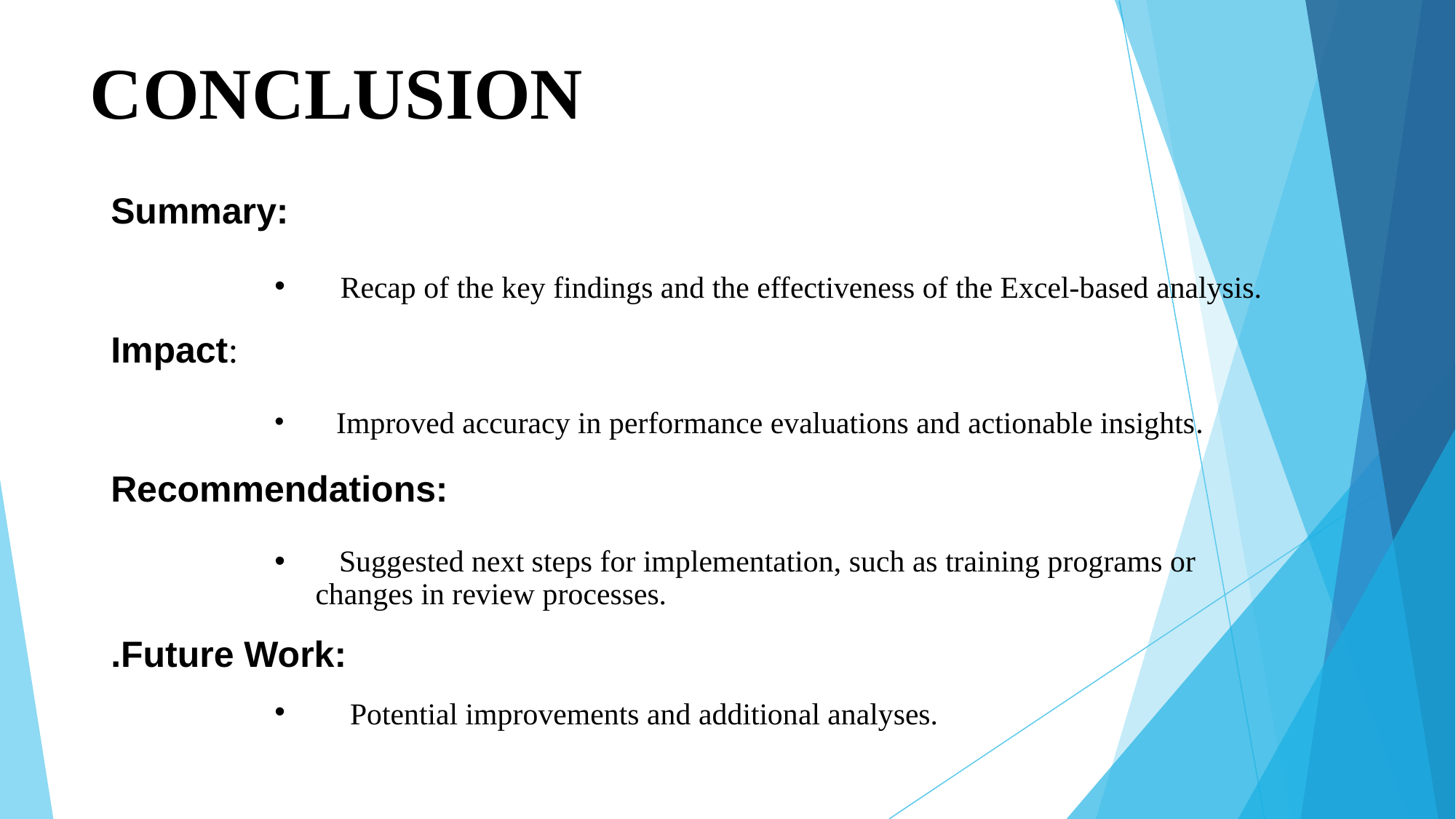

# CONCLUSION
Summary:

   Recap of the key findings and the effectiveness of the Excel-based analysis.

Impact:

    Improved accuracy in performance evaluations and actionable insights.

Recommendations:

   Suggested next steps for implementation, such as training programs or changes in review processes.

.Future Work:

      Potential improvements and additional analyses.